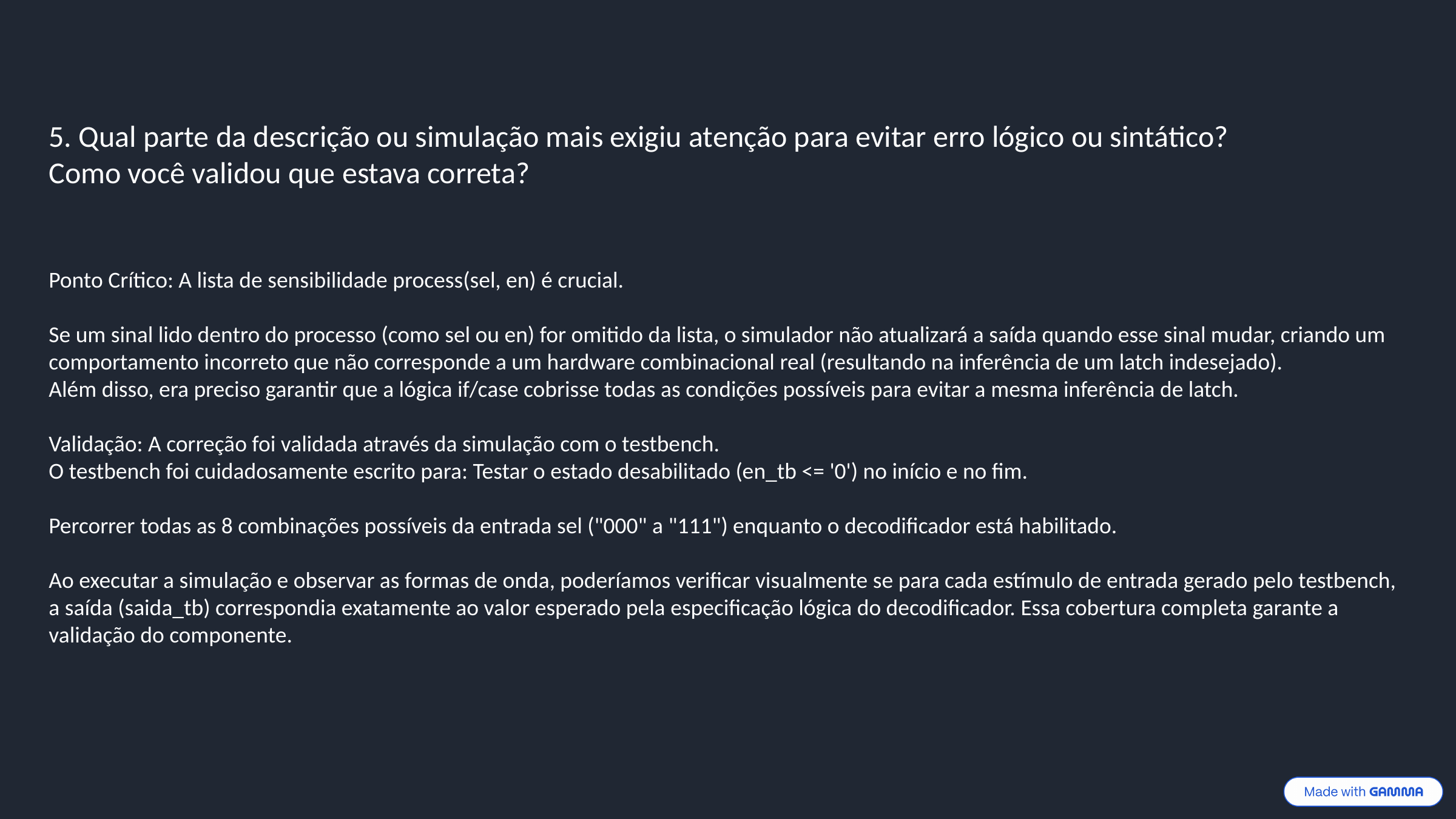

5. Qual parte da descrição ou simulação mais exigiu atenção para evitar erro lógico ou sintático?
Como você validou que estava correta?
Ponto Crítico: A lista de sensibilidade process(sel, en) é crucial.

Se um sinal lido dentro do processo (como sel ou en) for omitido da lista, o simulador não atualizará a saída quando esse sinal mudar, criando um comportamento incorreto que não corresponde a um hardware combinacional real (resultando na inferência de um latch indesejado).
Além disso, era preciso garantir que a lógica if/case cobrisse todas as condições possíveis para evitar a mesma inferência de latch.

Validação: A correção foi validada através da simulação com o testbench.
O testbench foi cuidadosamente escrito para: Testar o estado desabilitado (en_tb <= '0') no início e no fim.

Percorrer todas as 8 combinações possíveis da entrada sel ("000" a "111") enquanto o decodificador está habilitado.

Ao executar a simulação e observar as formas de onda, poderíamos verificar visualmente se para cada estímulo de entrada gerado pelo testbench, a saída (saida_tb) correspondia exatamente ao valor esperado pela especificação lógica do decodificador. Essa cobertura completa garante a validação do componente.